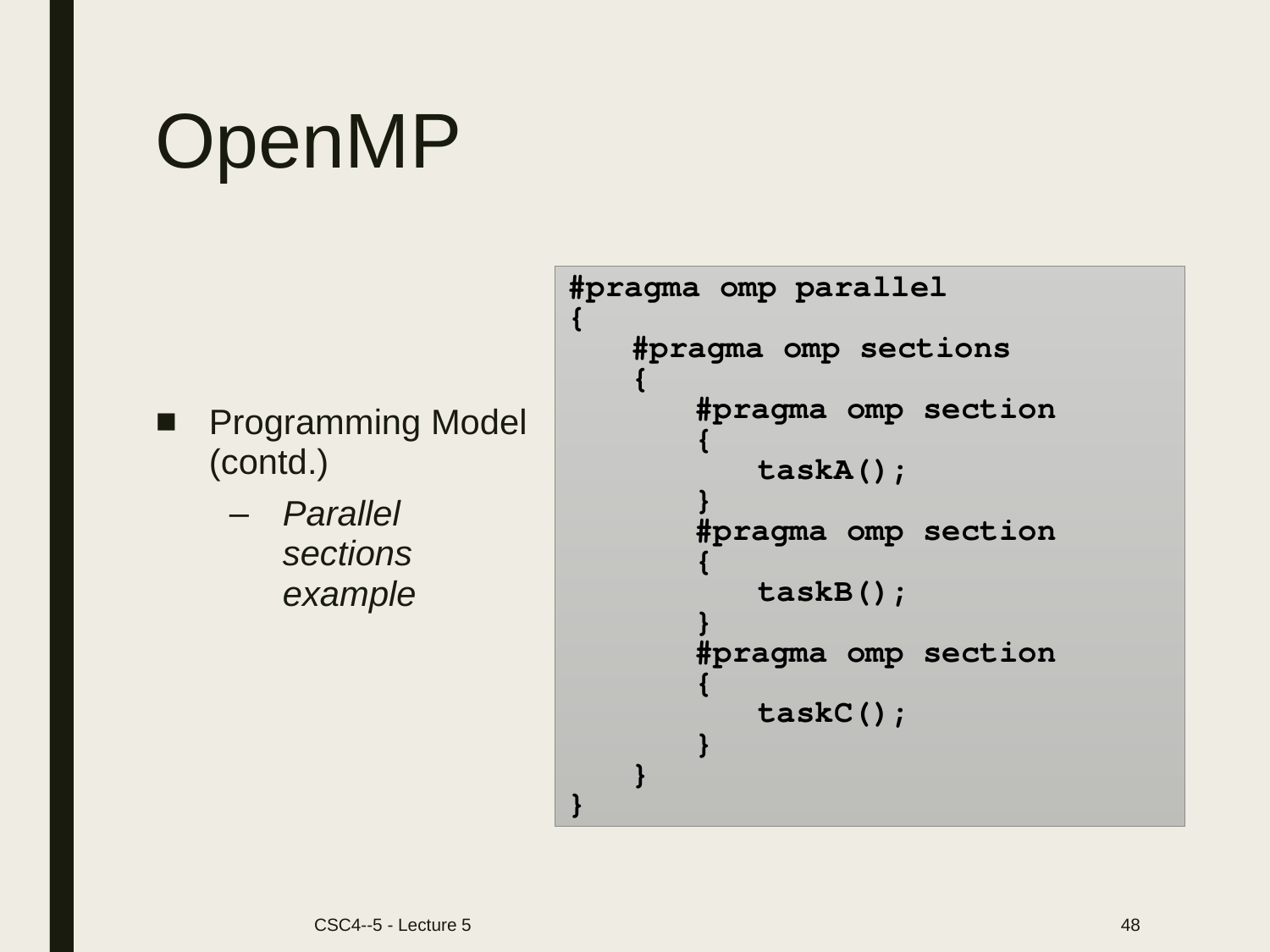

# OpenMP
#pragma omp parallel
{
#pragma omp sections
{
#pragma omp section
{
taskA();
}
#pragma omp section
{
taskB();
}
#pragma omp section
{
taskC();
}
}
}
Programming Model (contd.)
Parallel sections example
CSC4--5 - Lecture 5
48